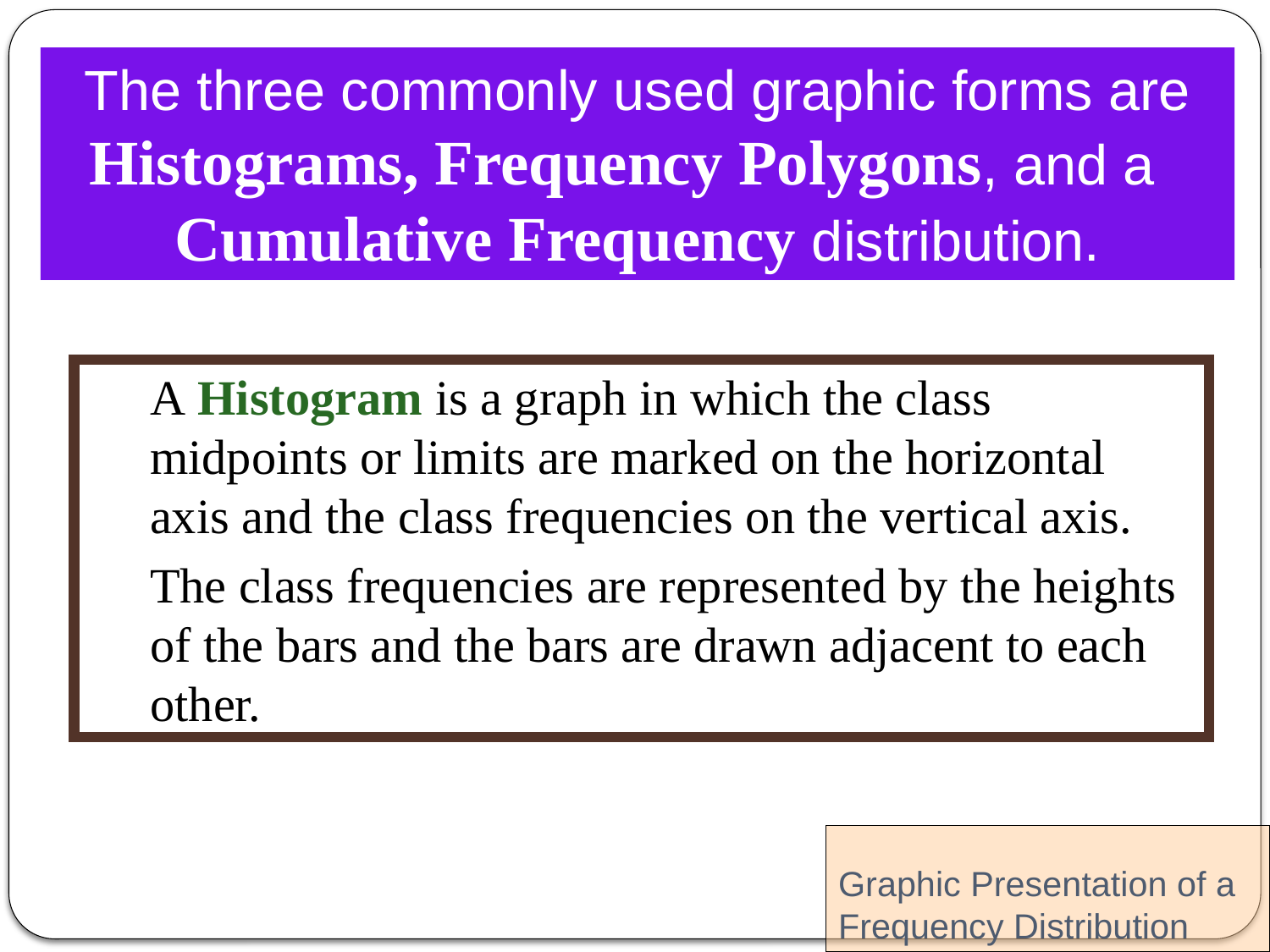

The three commonly used graphic forms are Histograms, Frequency Polygons, and a   Cumulative Frequency distribution.
A Histogram is a graph in which the class midpoints or limits are marked on the horizontal axis and the class frequencies on the vertical axis.
The class frequencies are represented by the heights of the bars and the bars are drawn adjacent to each other.
Graphic Presentation of a Frequency Distribution